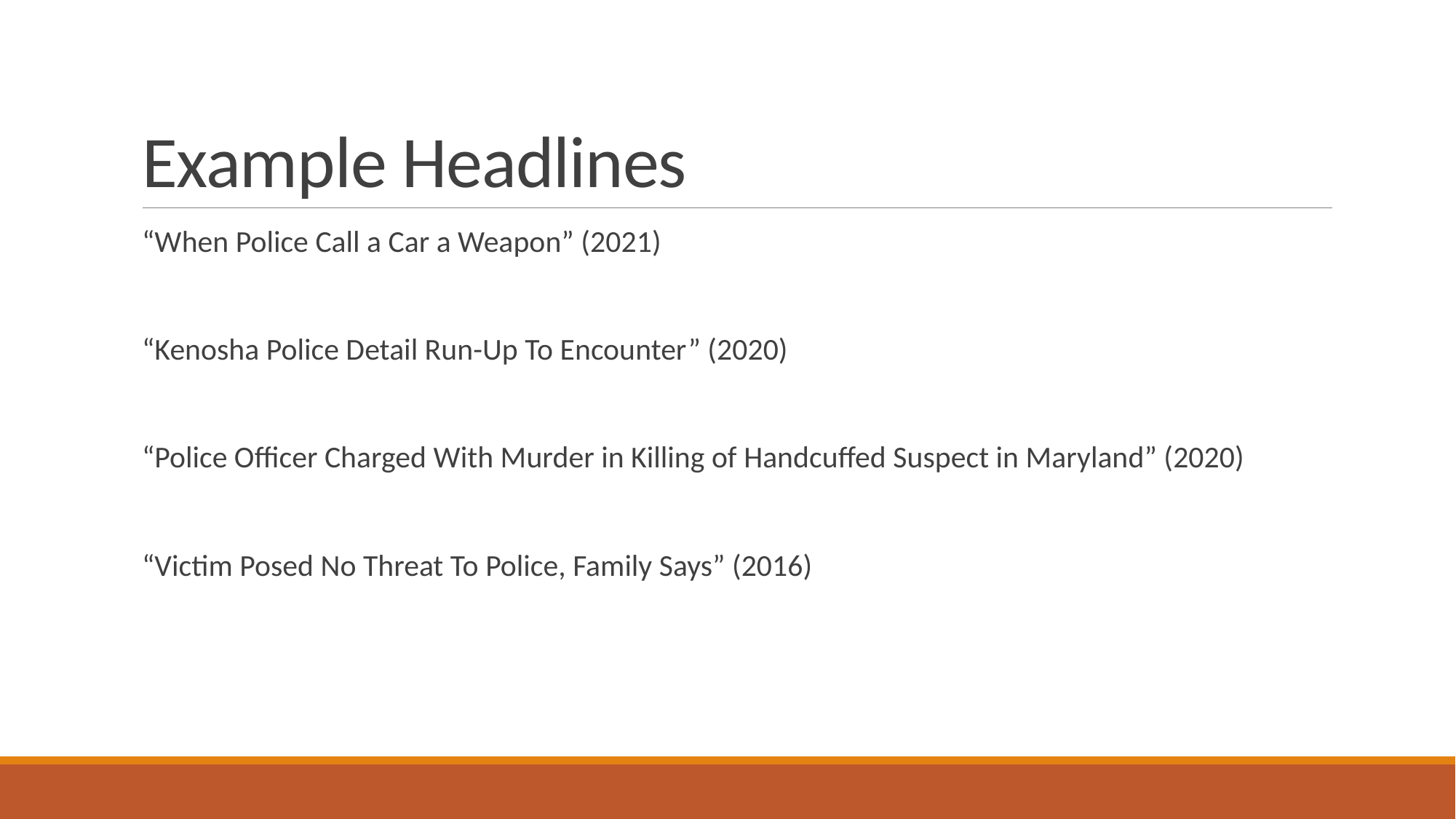

# Example Headlines
“When Police Call a Car a Weapon” (2021)

“Kenosha Police Detail Run-Up To Encounter” (2020)

“Police Officer Charged With Murder in Killing of Handcuffed Suspect in Maryland” (2020)

“Victim Posed No Threat To Police, Family Says” (2016)